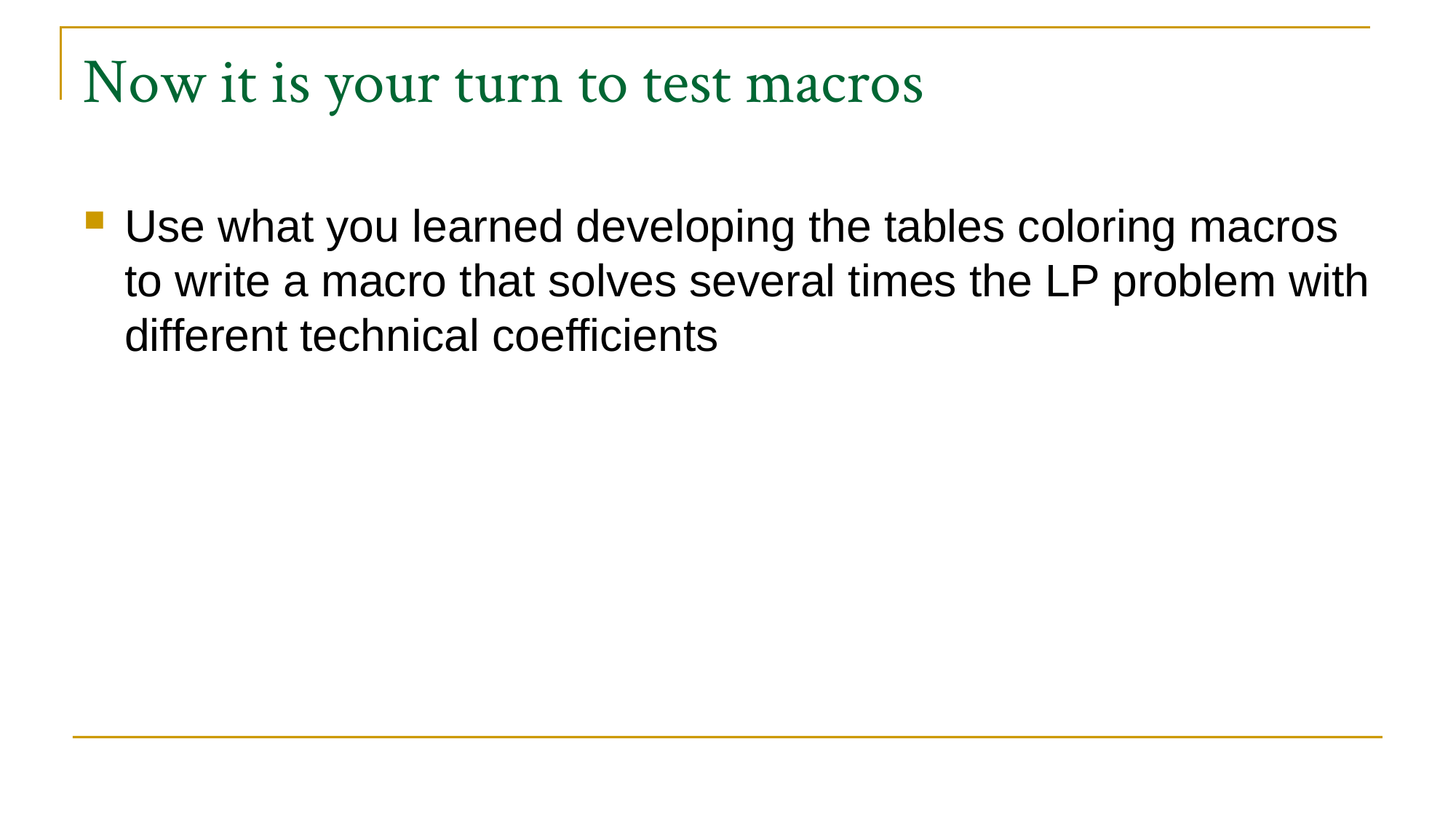

# Now it is your turn to test macros
Use what you learned developing the tables coloring macros to write a macro that solves several times the LP problem with different technical coefficients